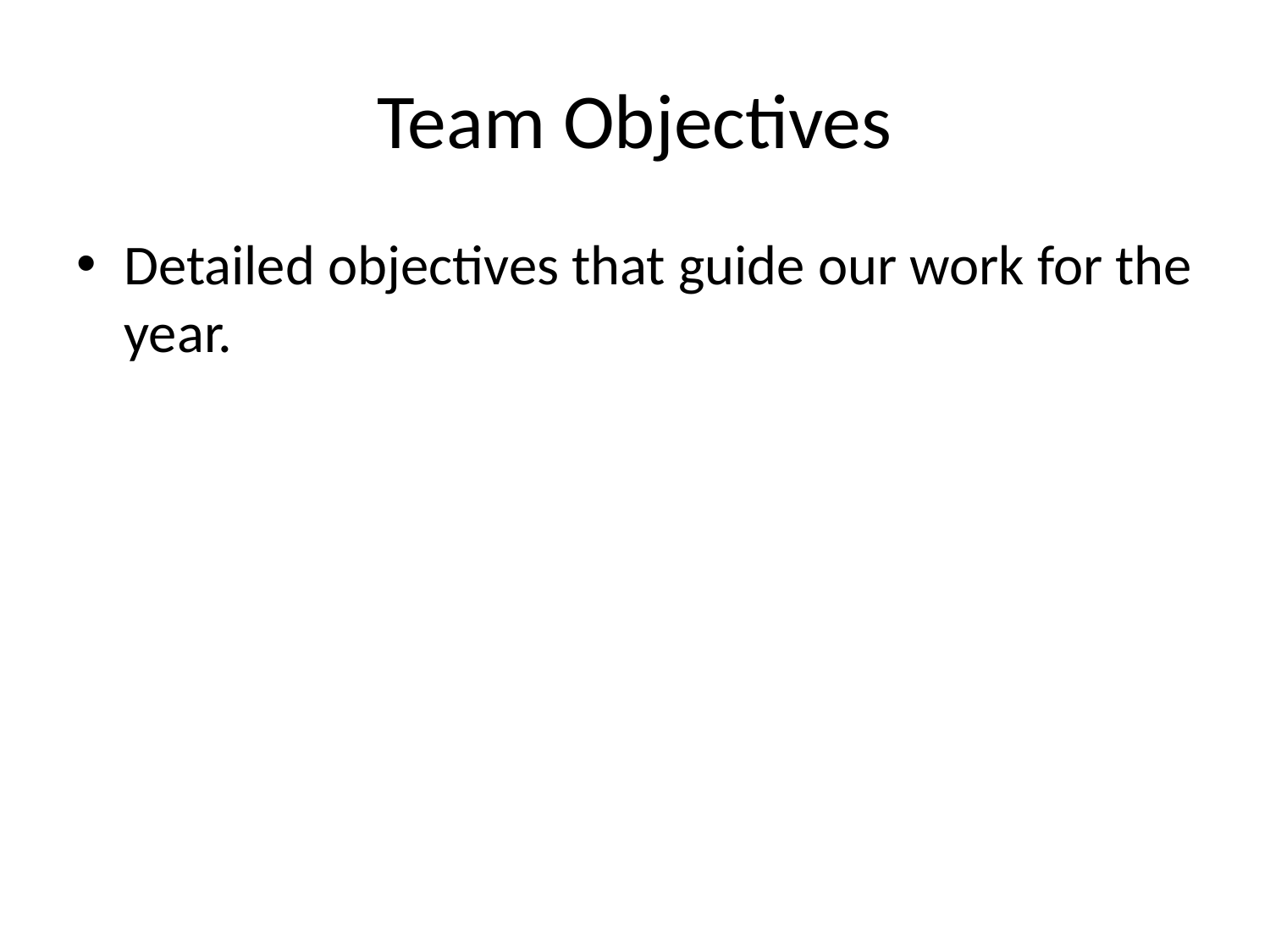

# Team Objectives
Detailed objectives that guide our work for the year.